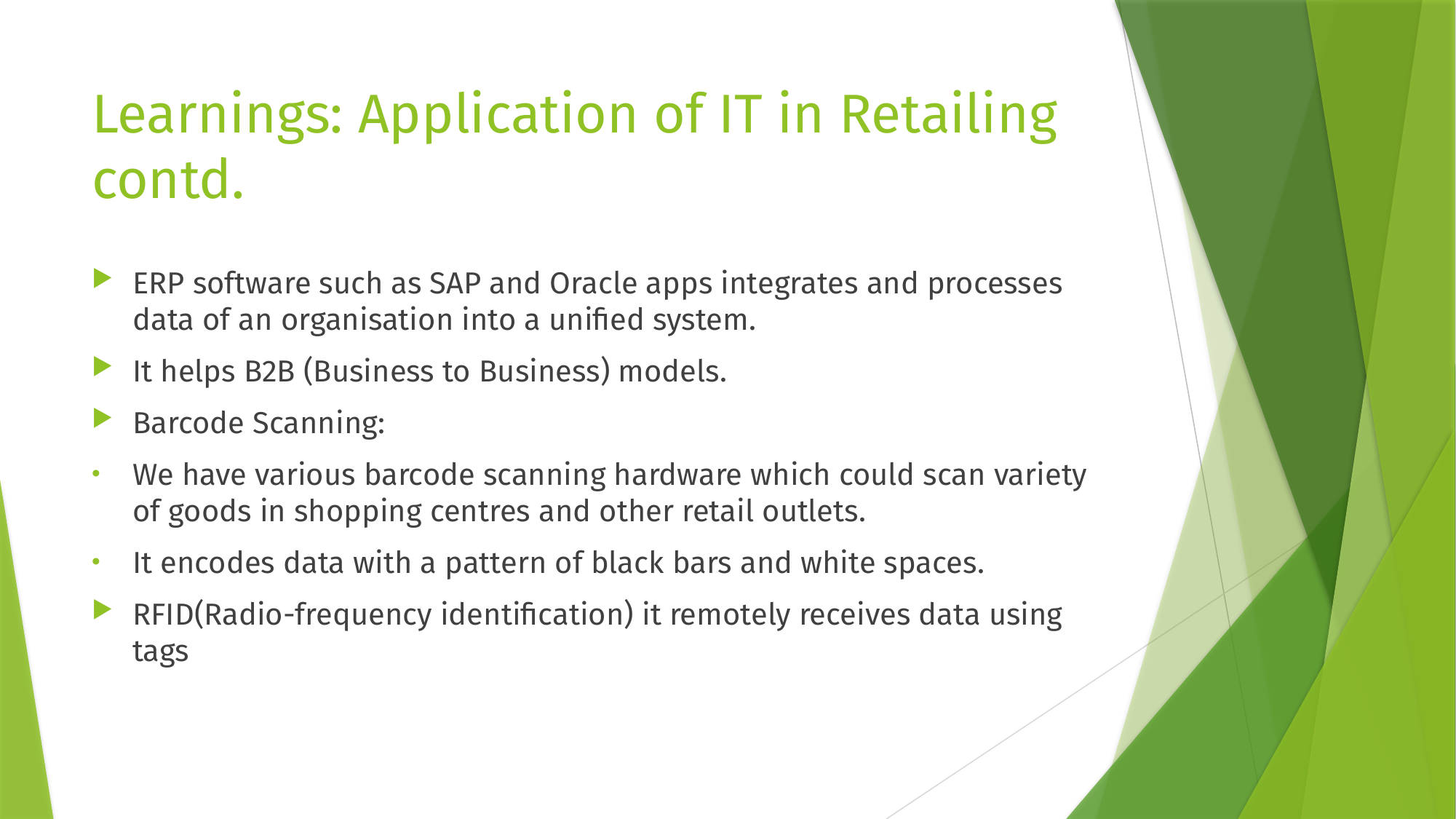

# Learnings: Application of IT in Retailing contd.
ERP software such as SAP and Oracle apps integrates and processes data of an organisation into a unified system.
It helps B2B (Business to Business) models.
Barcode Scanning:
We have various barcode scanning hardware which could scan variety of goods in shopping centres and other retail outlets.
It encodes data with a pattern of black bars and white spaces.
RFID(Radio-frequency identification) it remotely receives data using tags